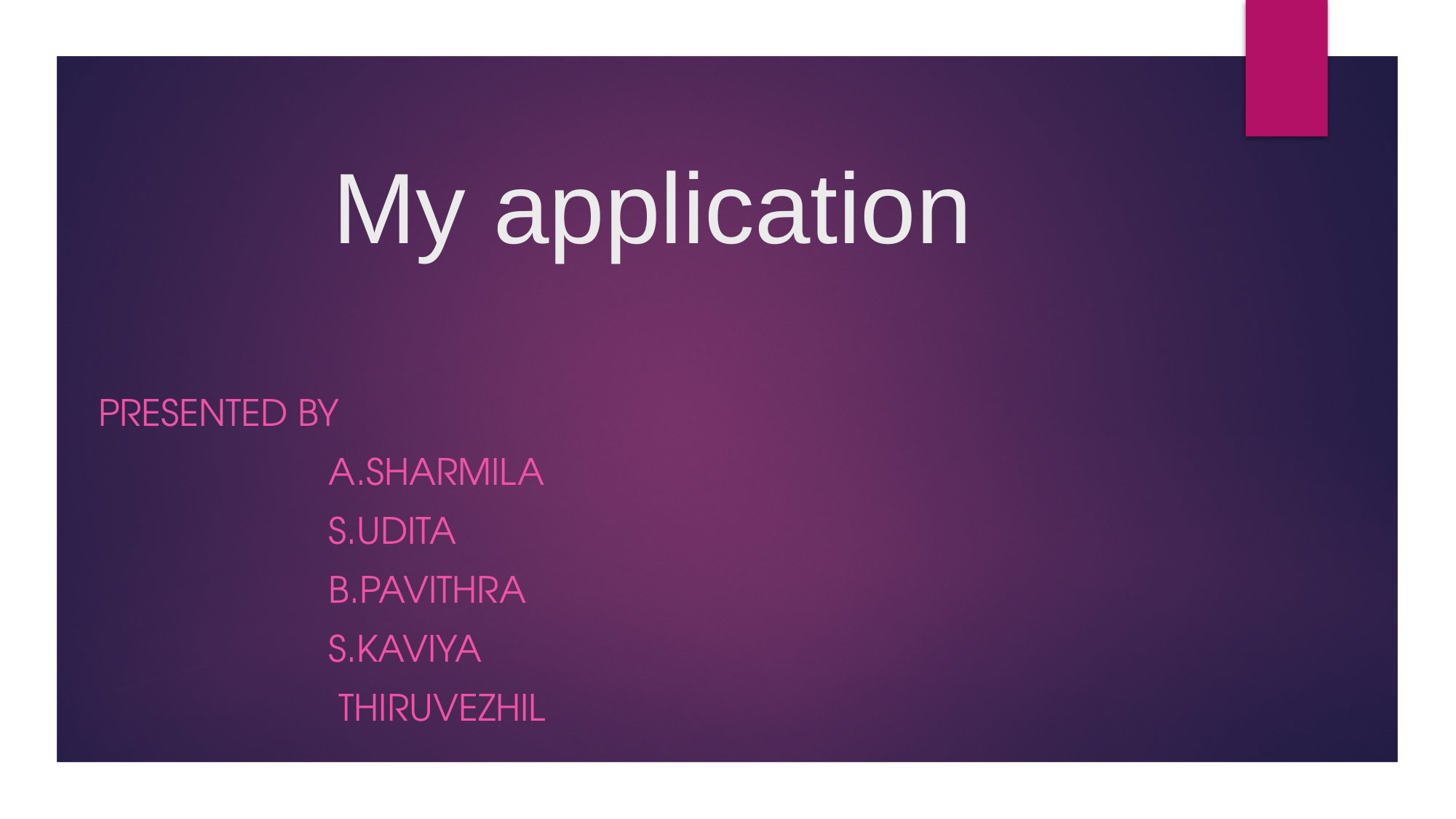

# My application
Presented By
                       A.Sharmila
                       S.Udita
                       B.Pavithra
                       s.kaviya
                        thiruvezhil